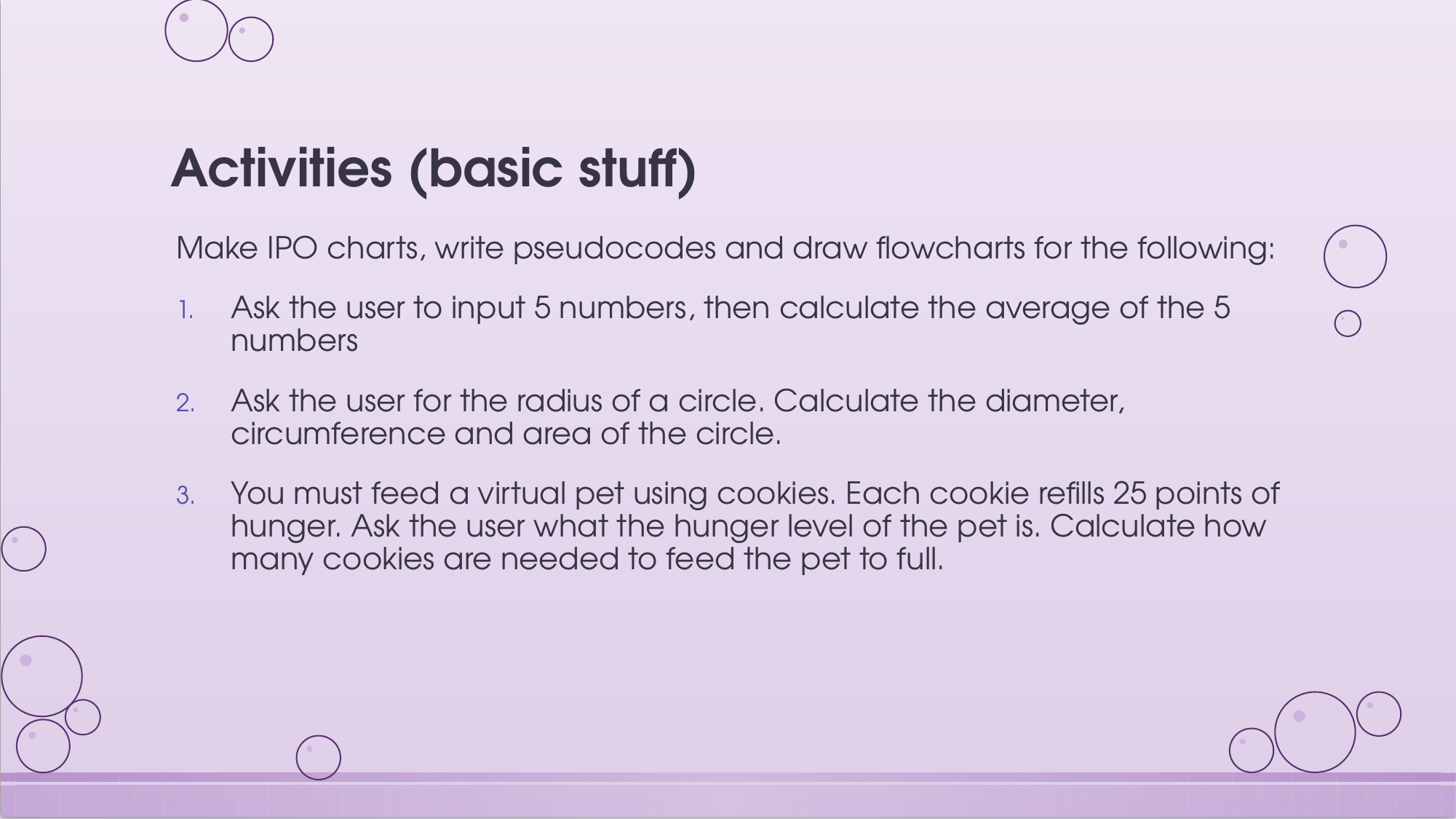

# Activities (basic stuff)
Make IPO charts, write pseudocodes and draw flowcharts for the following:
Ask the user to input 5 numbers, then calculate the average of the 5 numbers
Ask the user for the radius of a circle. Calculate the diameter, circumference and area of the circle.
You must feed a virtual pet using cookies. Each cookie refills 25 points of hunger. Ask the user what the hunger level of the pet is. Calculate how many cookies are needed to feed the pet to full.